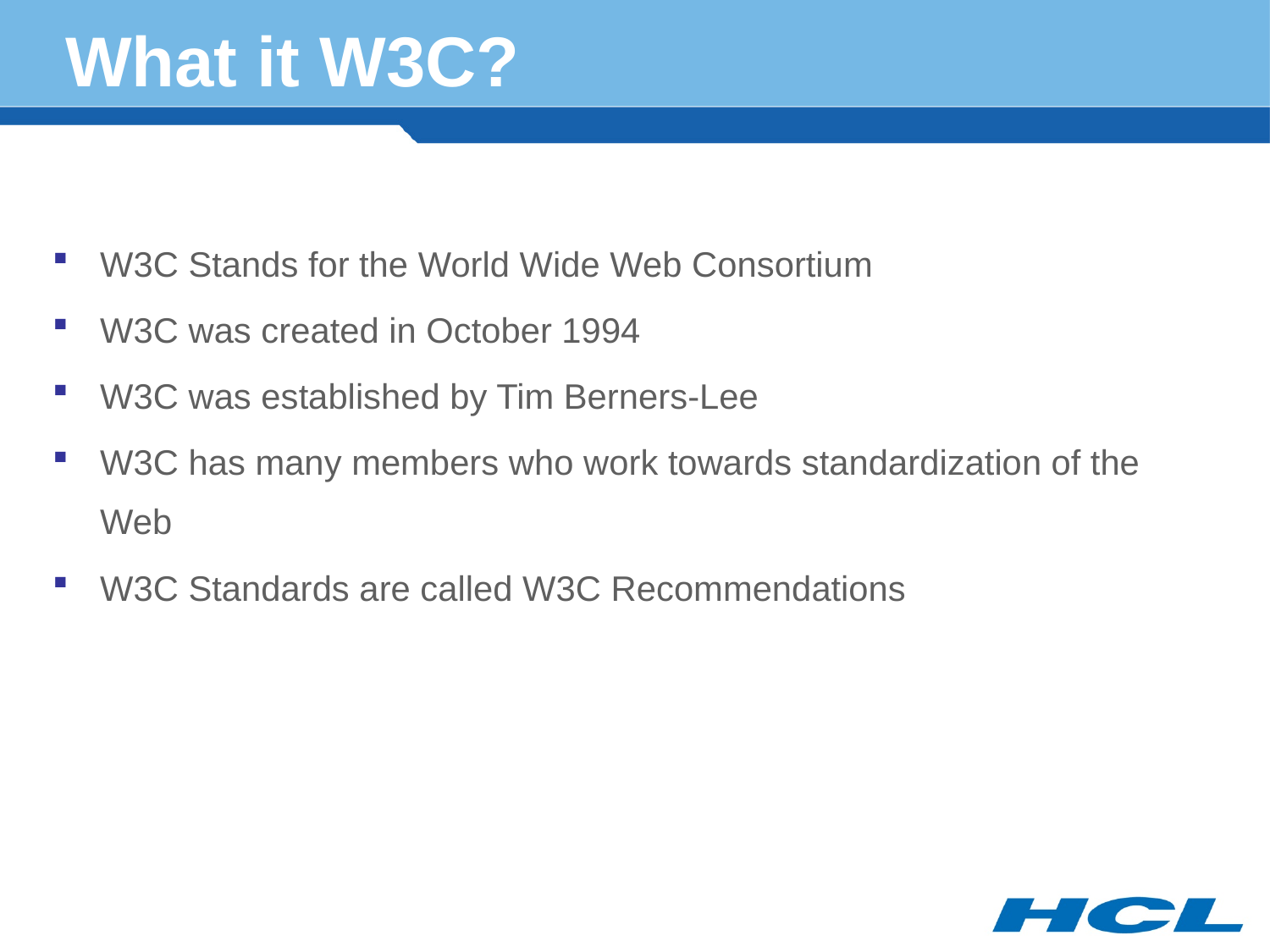

# What it W3C?
W3C Stands for the World Wide Web Consortium
W3C was created in October 1994
W3C was established by Tim Berners-Lee
W3C has many members who work towards standardization of the Web
W3C Standards are called W3C Recommendations